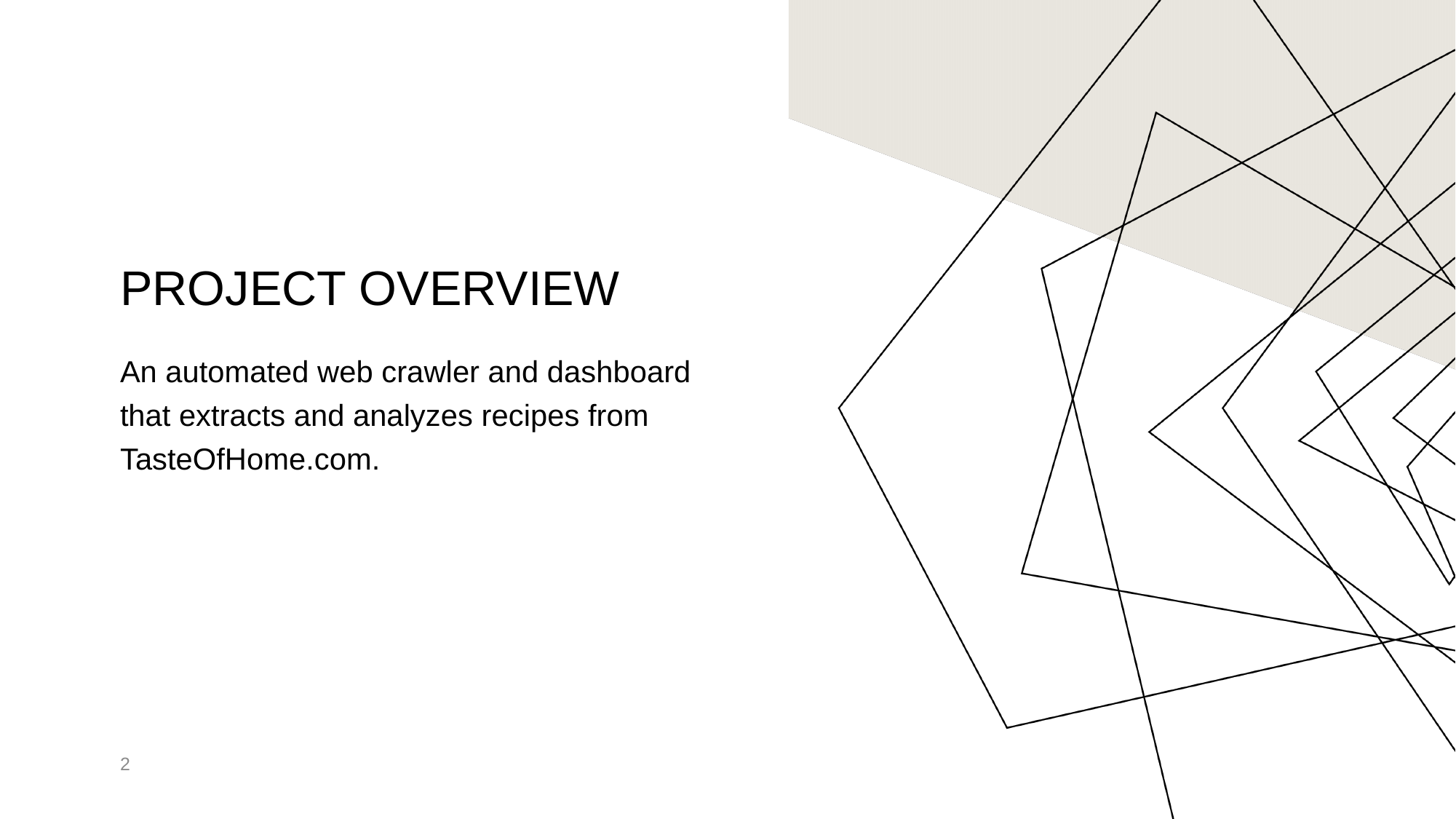

# Project Overview
An automated web crawler and dashboard that extracts and analyzes recipes from TasteOfHome.com.

2